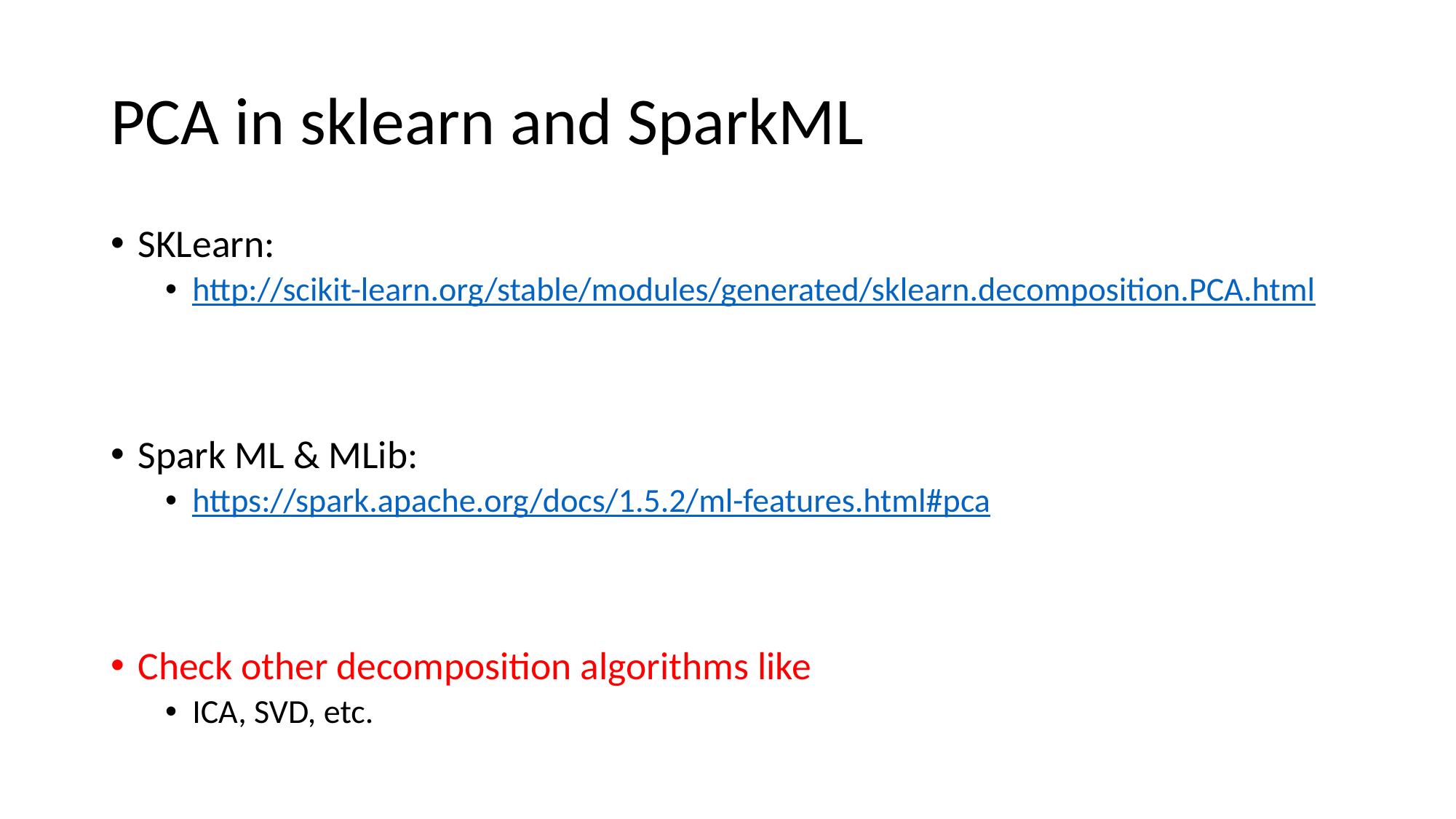

# PCA in sklearn and SparkML
SKLearn:
http://scikit-learn.org/stable/modules/generated/sklearn.decomposition.PCA.html

Spark ML & MLib:
https://spark.apache.org/docs/1.5.2/ml-features.html#pca

Check other decomposition algorithms like
ICA, SVD, etc.